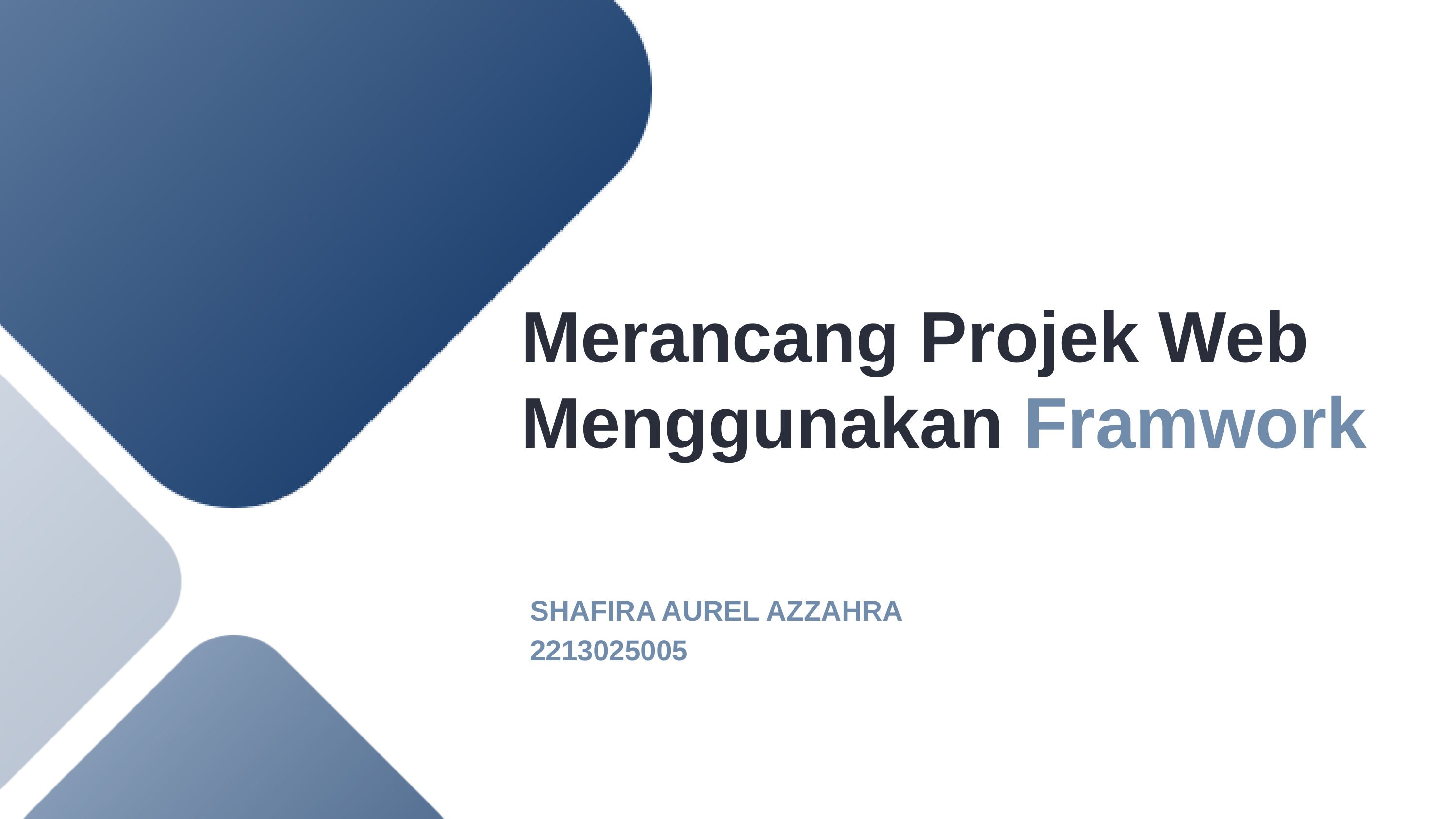

Merancang Projek Web Menggunakan Framwork

SHAFIRA AUREL AZZAHRA
2213025005